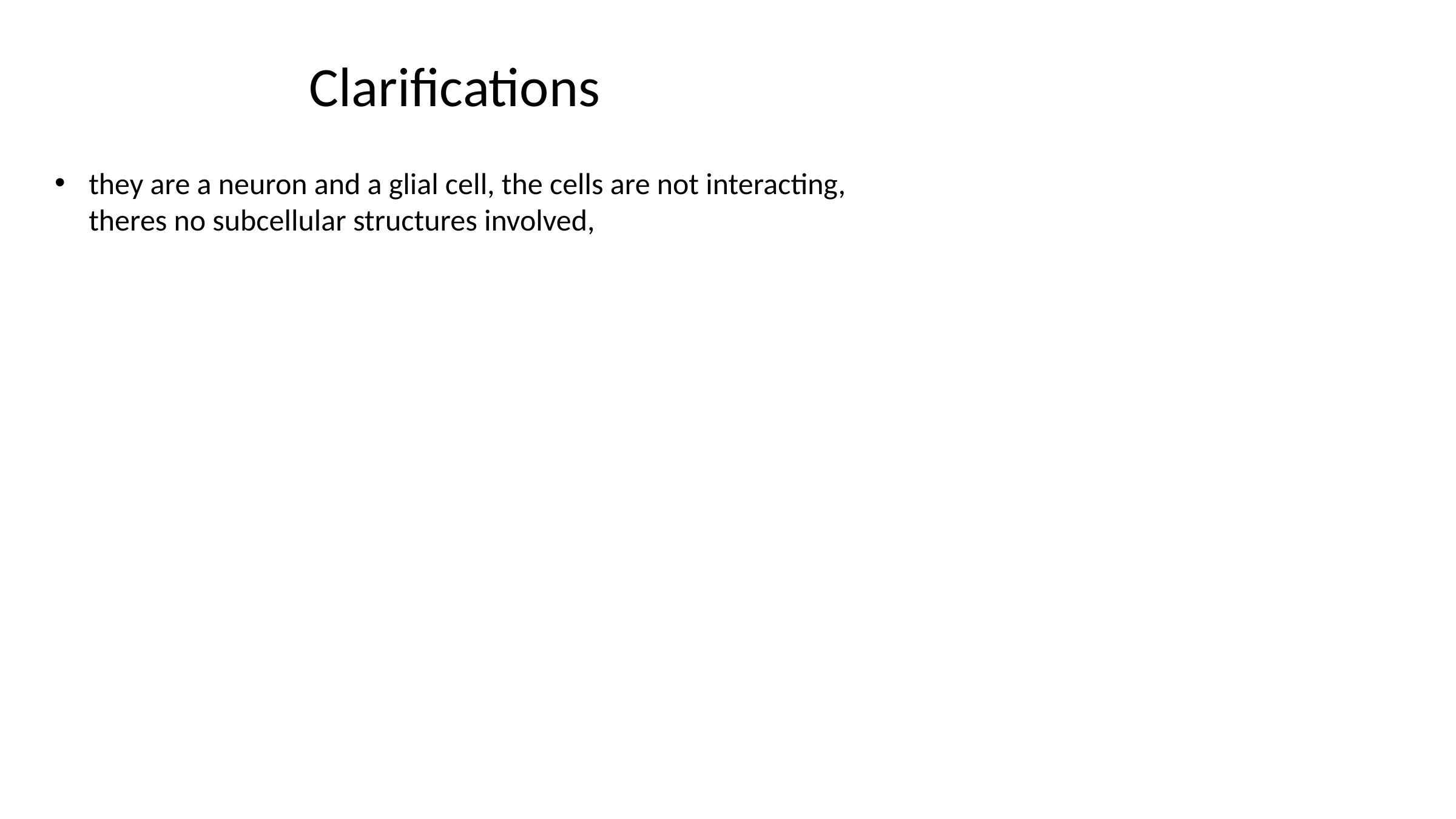

# Clarifications
they are a neuron and a glial cell, the cells are not interacting, theres no subcellular structures involved,